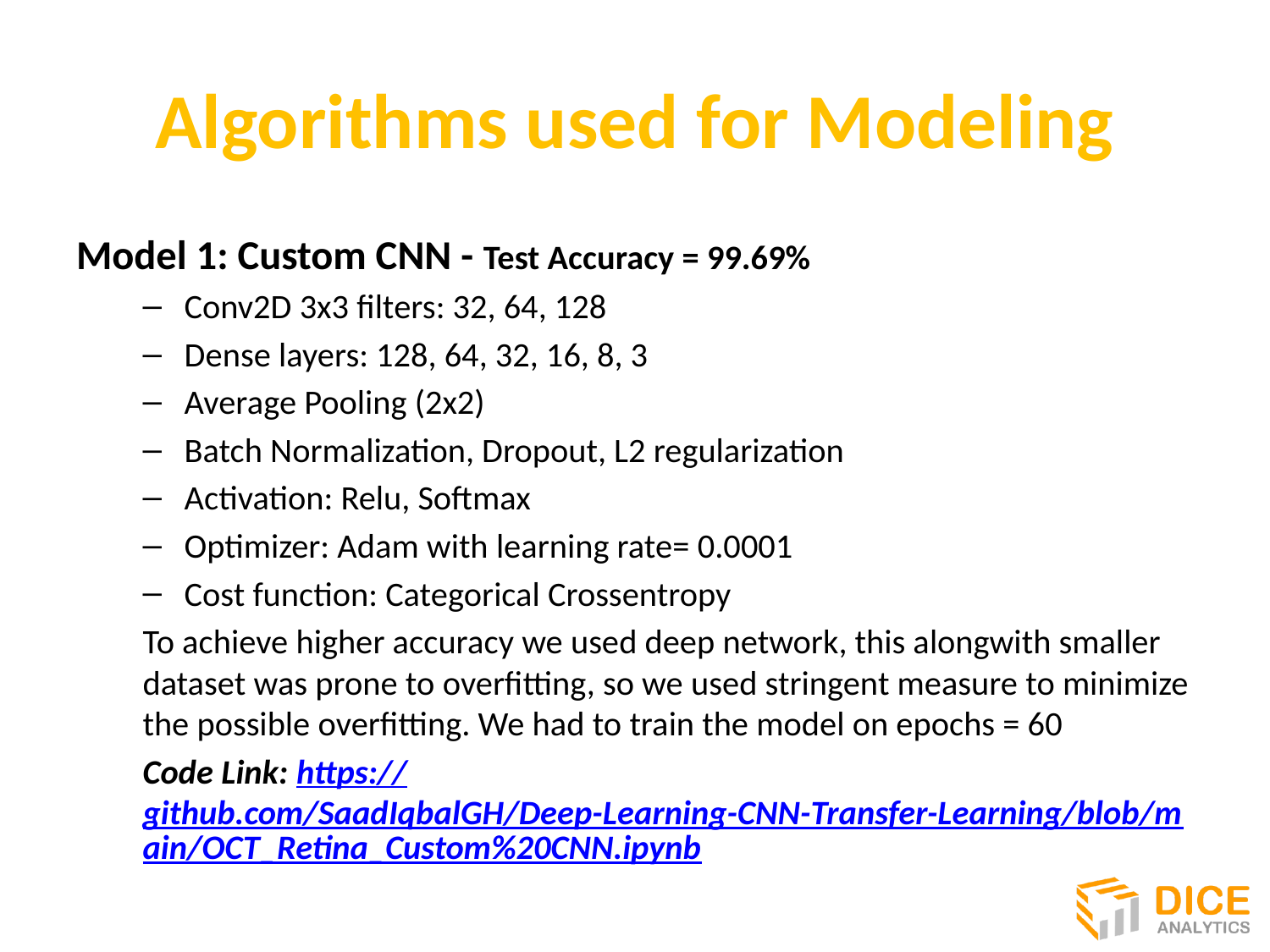

# Algorithms used for Modeling
Model 1: Custom CNN - Test Accuracy = 99.69%
Conv2D 3x3 filters: 32, 64, 128
Dense layers: 128, 64, 32, 16, 8, 3
Average Pooling (2x2)
Batch Normalization, Dropout, L2 regularization
Activation: Relu, Softmax
Optimizer: Adam with learning rate= 0.0001
Cost function: Categorical Crossentropy
To achieve higher accuracy we used deep network, this alongwith smaller dataset was prone to overfitting, so we used stringent measure to minimize the possible overfitting. We had to train the model on epochs = 60
Code Link: https://github.com/SaadIqbalGH/Deep-Learning-CNN-Transfer-Learning/blob/main/OCT_Retina_Custom%20CNN.ipynb